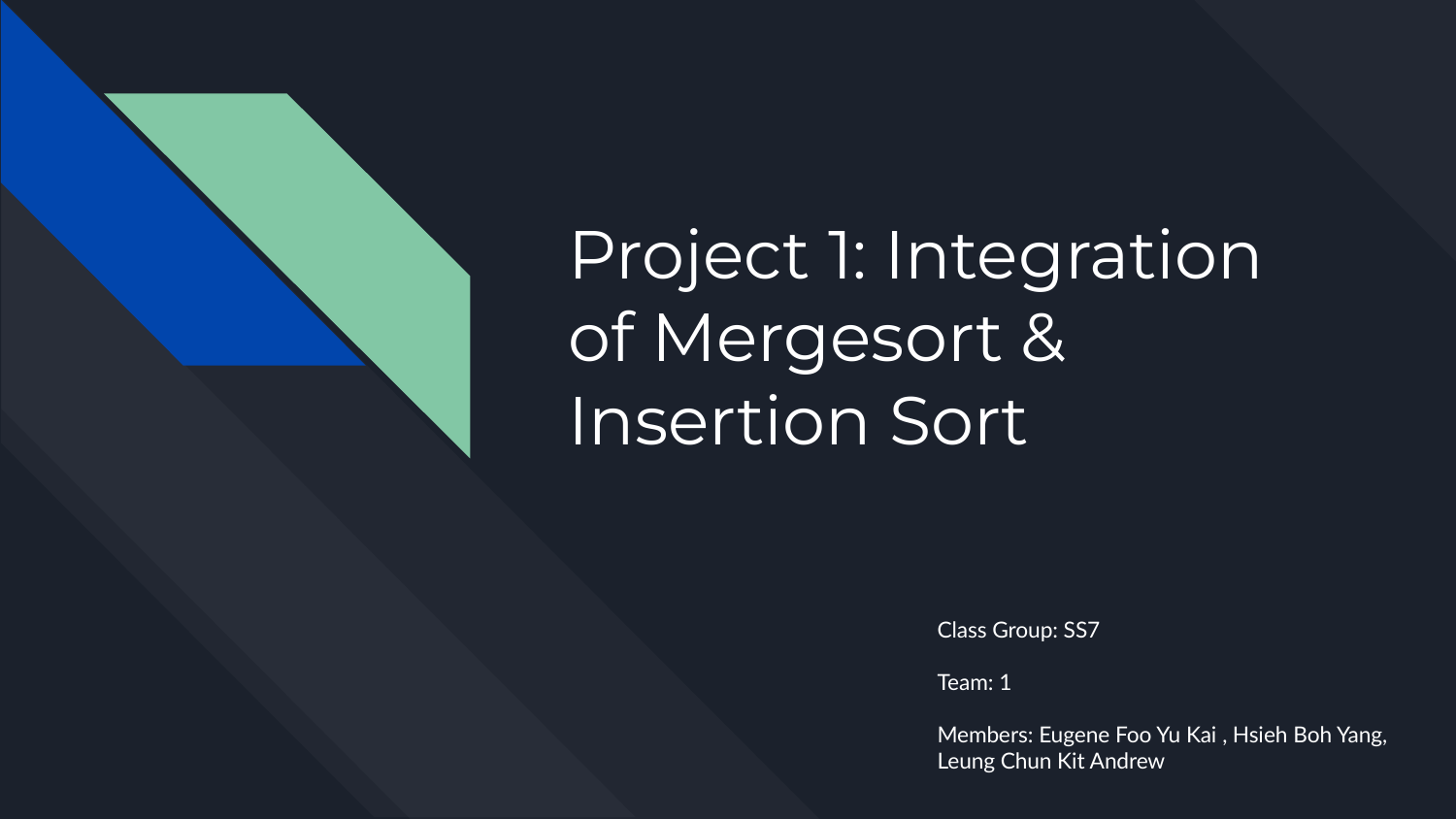

# Project 1: Integration of Mergesort & Insertion Sort
Class Group: SS7

Team: 1

Members: Eugene Foo Yu Kai , Hsieh Boh Yang, Leung Chun Kit Andrew